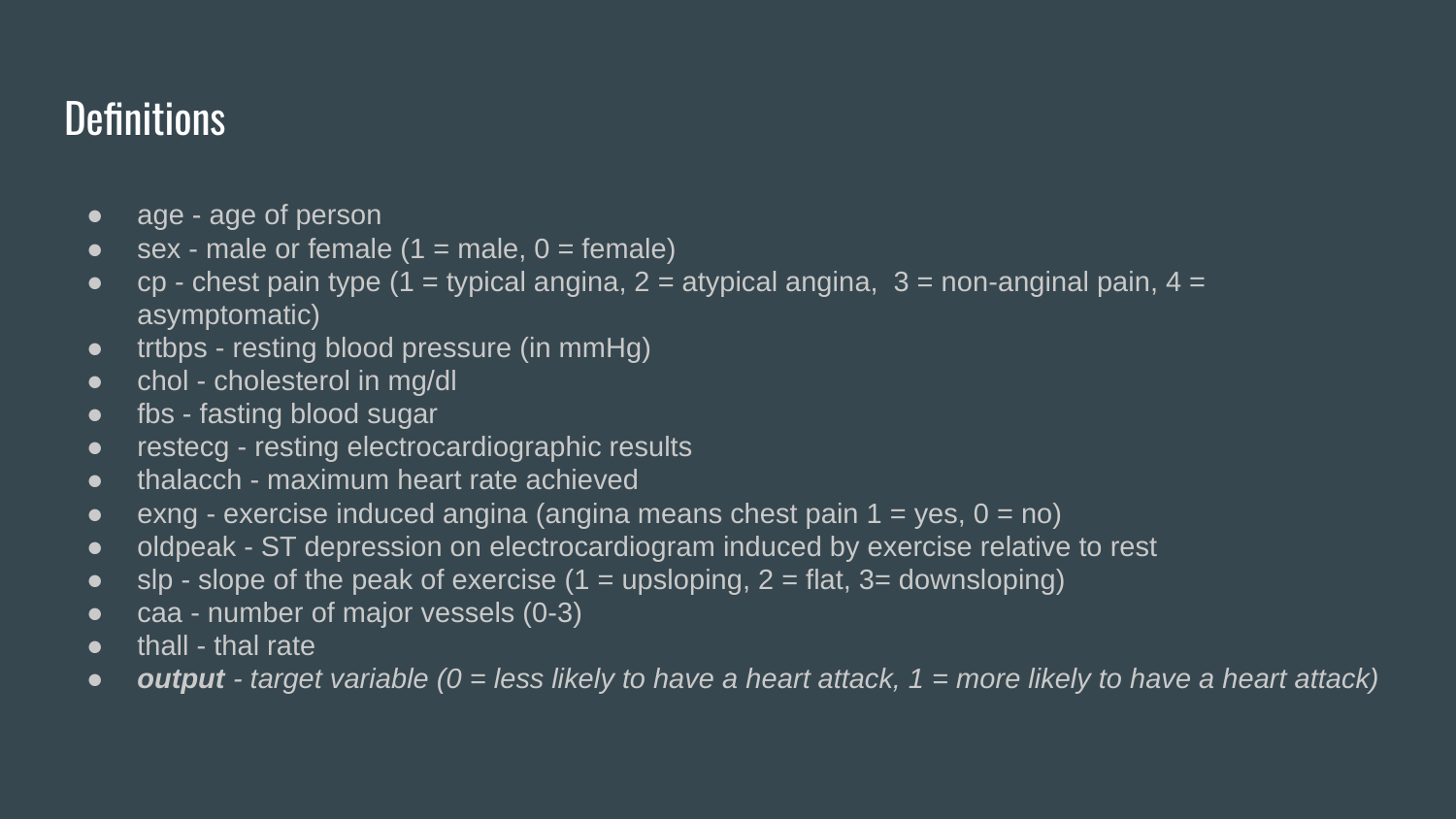

# Definitions
age - age of person
sex - male or female (1 = male, 0 = female)
cp - chest pain type (1 = typical angina, 2 = atypical angina,  3 = non-anginal pain, 4 = asymptomatic)
trtbps - resting blood pressure (in mmHg)
chol - cholesterol in mg/dl
fbs - fasting blood sugar
restecg - resting electrocardiographic results
thalacch - maximum heart rate achieved
exng - exercise induced angina (angina means chest pain 1 = yes, 0 = no)
oldpeak - ST depression on electrocardiogram induced by exercise relative to rest
slp - slope of the peak of exercise (1 = upsloping, 2 = flat, 3= downsloping)
caa - number of major vessels (0-3)
thall - thal rate
output - target variable (0 = less likely to have a heart attack, 1 = more likely to have a heart attack)